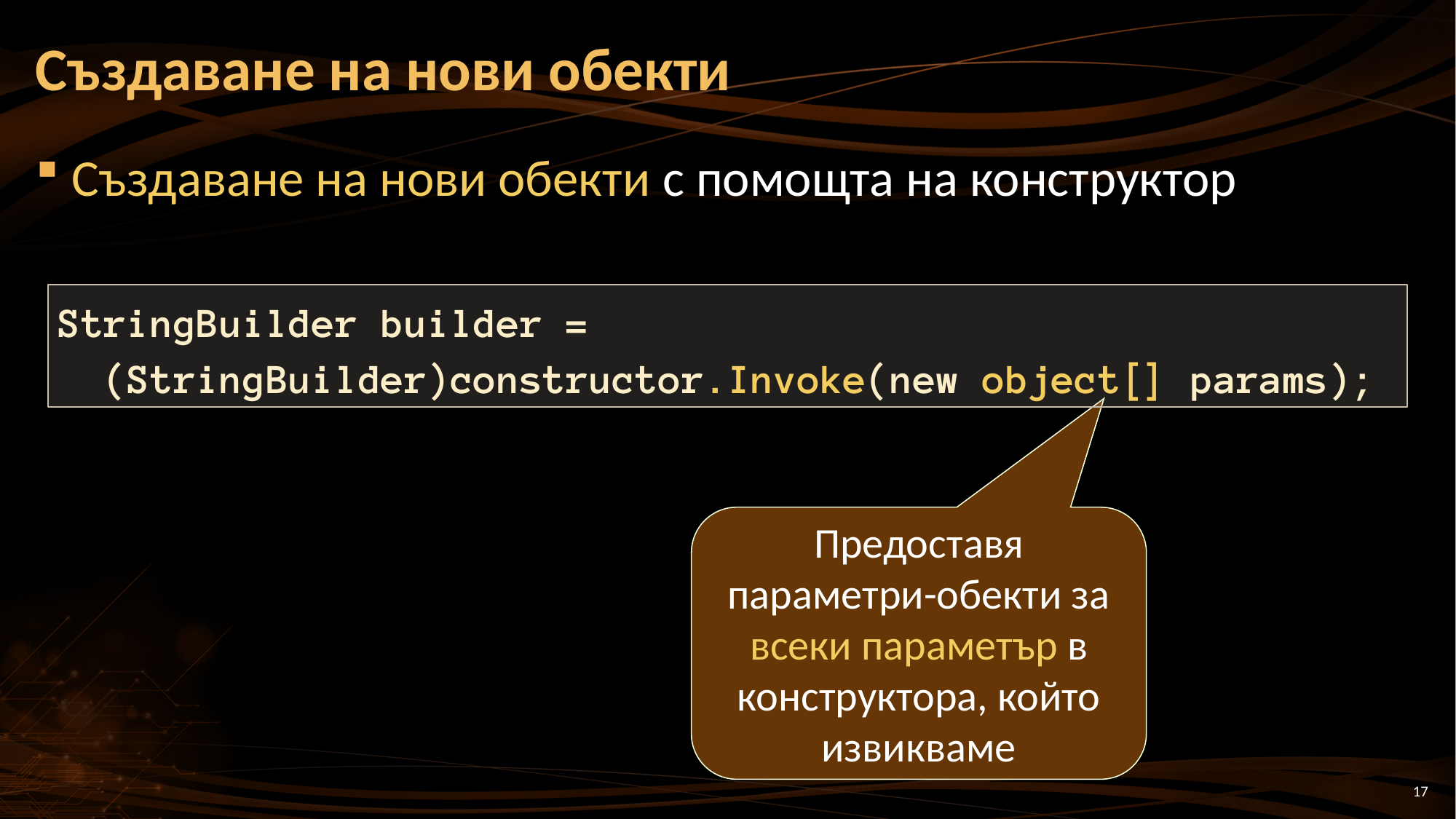

# Създаване на нови обекти
Създаване на нови обекти с помощта на конструктор

StringBuilder builder =
  (StringBuilder)constructor.Invoke(new object[] params);
Предоставя параметри-обекти за всеки параметър в конструктора, който извикваме
17